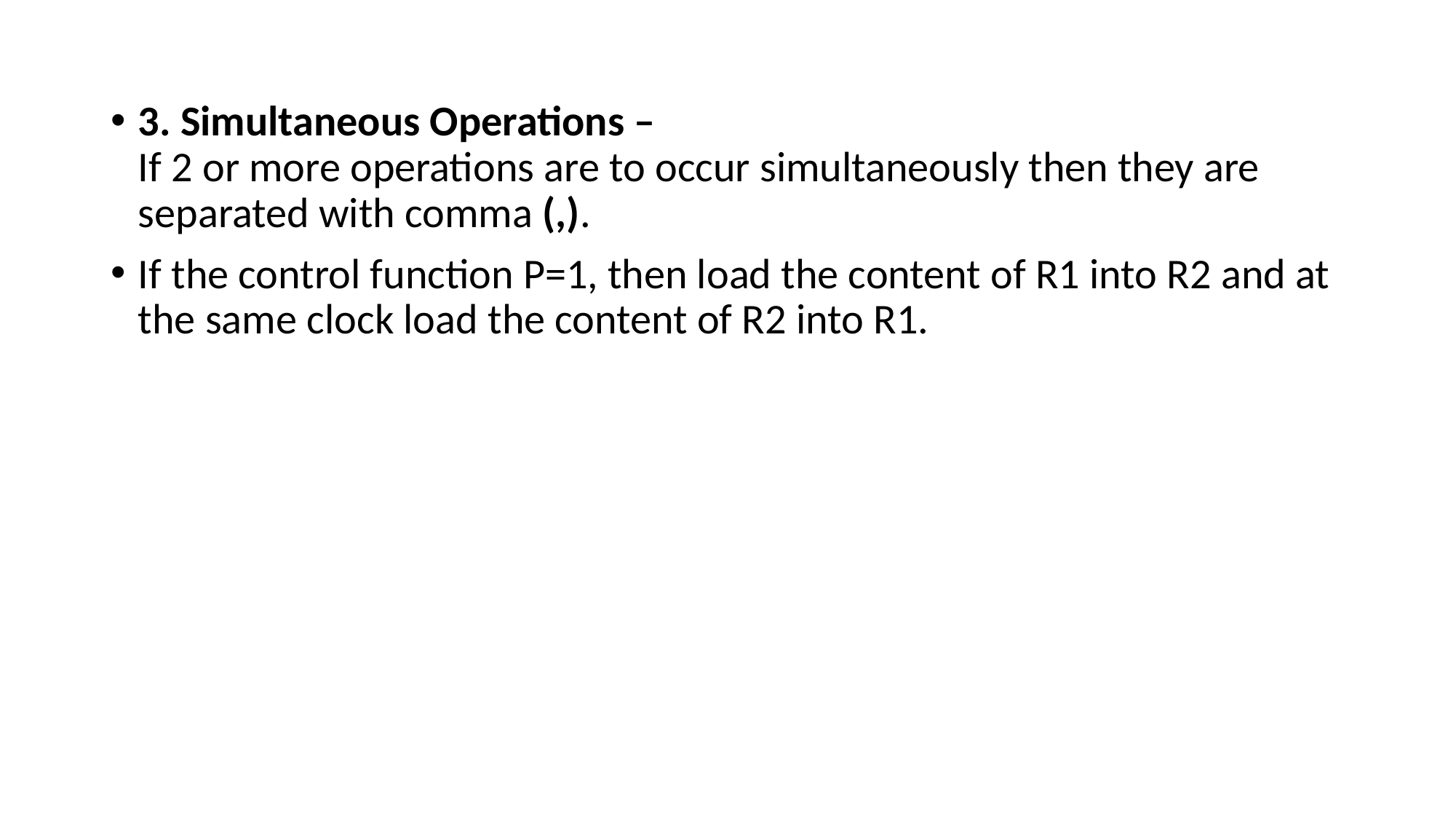

3. Simultaneous Operations – 
If 2 or more operations are to occur simultaneously then they are separated with comma (,).
If the control function P=1, then load the content of R1 into R2 and at the same clock load the content of R2 into R1.